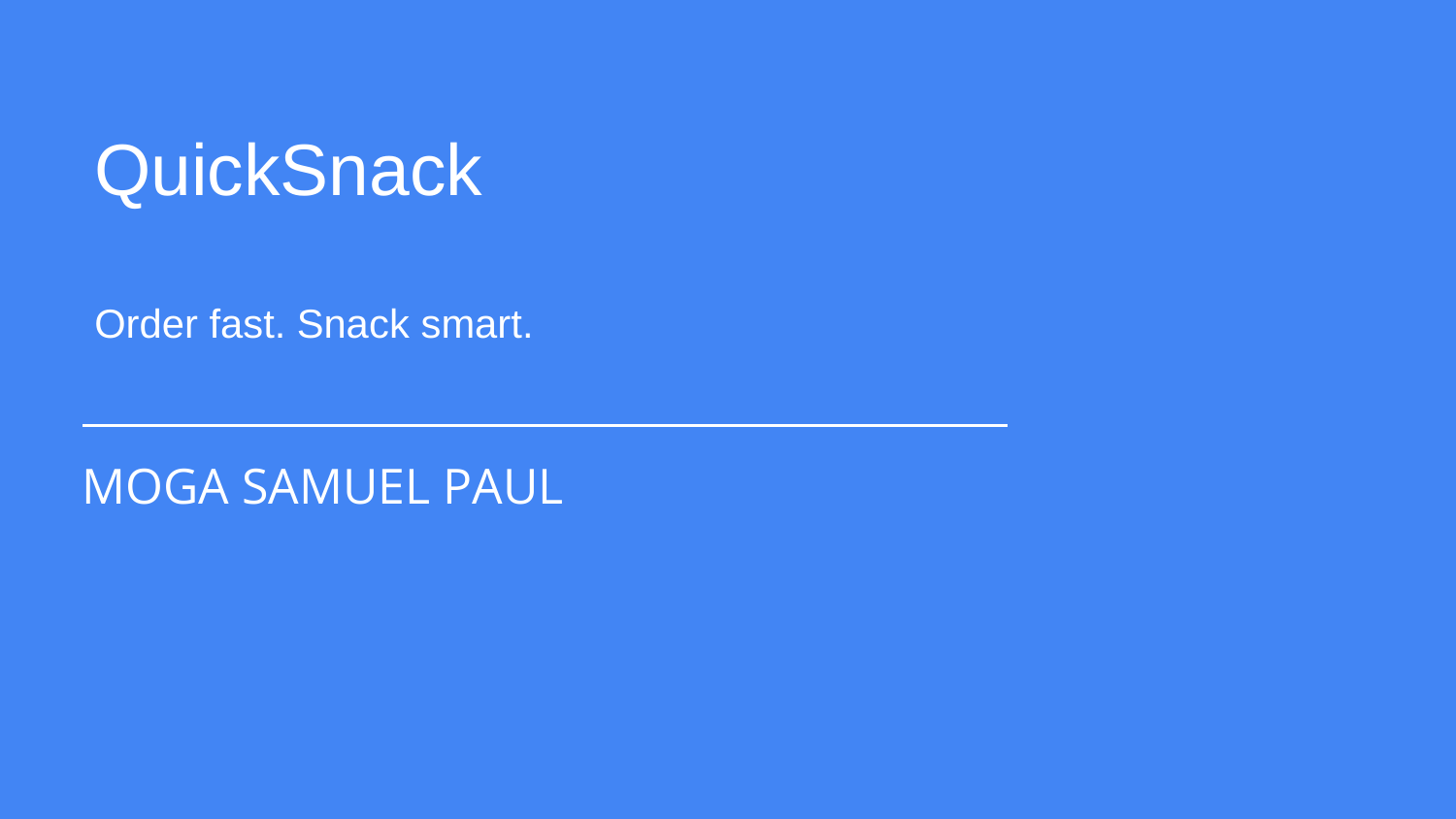

QuickSnack

Order fast. Snack smart.
MOGA SAMUEL PAUL